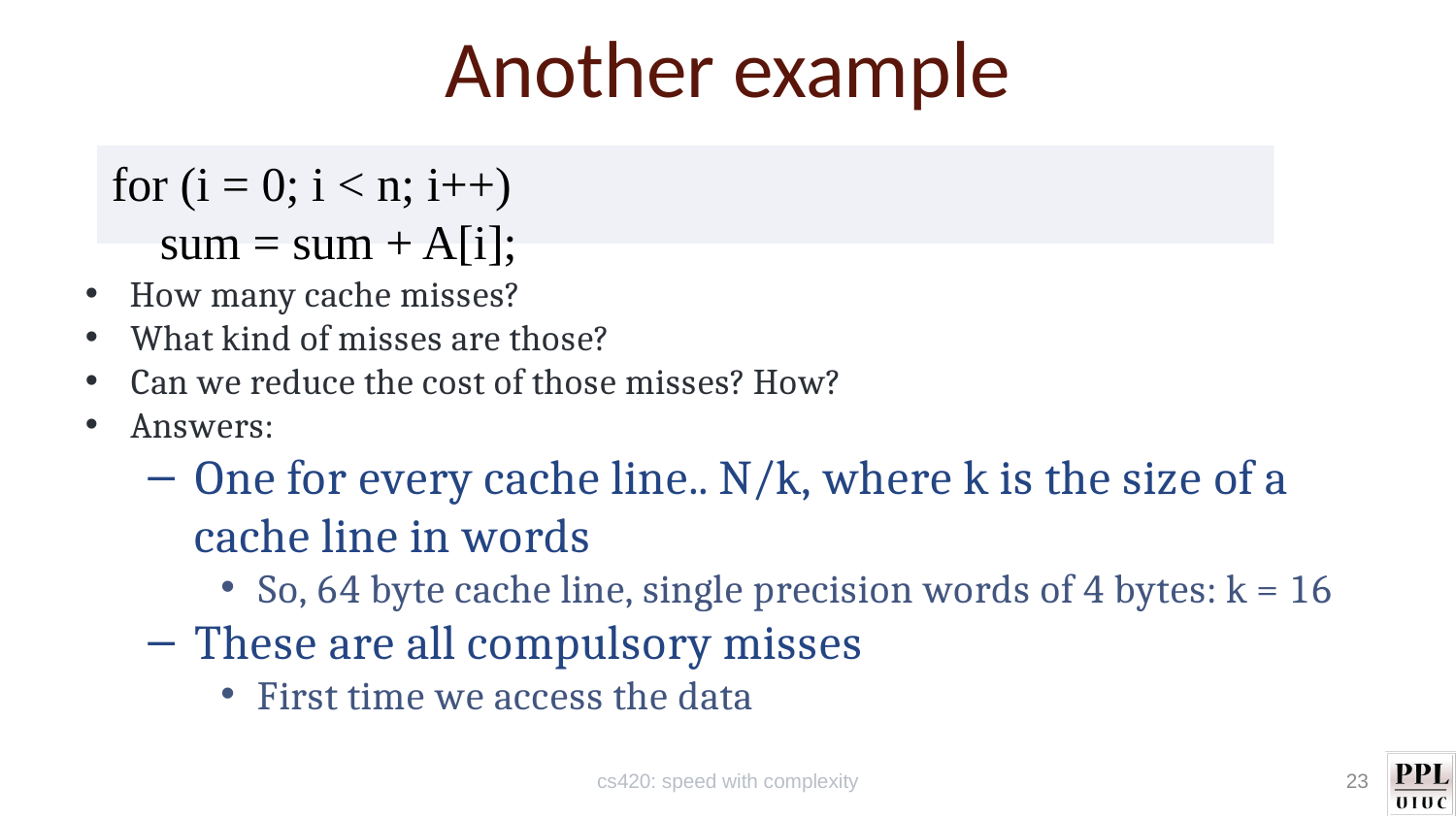

Another example
for (i = 0; i < n; i++)
    sum = sum + A[i];
How many cache misses?
What kind of misses are those?
Can we reduce the cost of those misses? How?
Answers:
One for every cache line.. N/k, where k is the size of a cache line in words
So, 64 byte cache line, single precision words of 4 bytes: k = 16
These are all compulsory misses
First time we access the data

cs420: speed with complexity
23